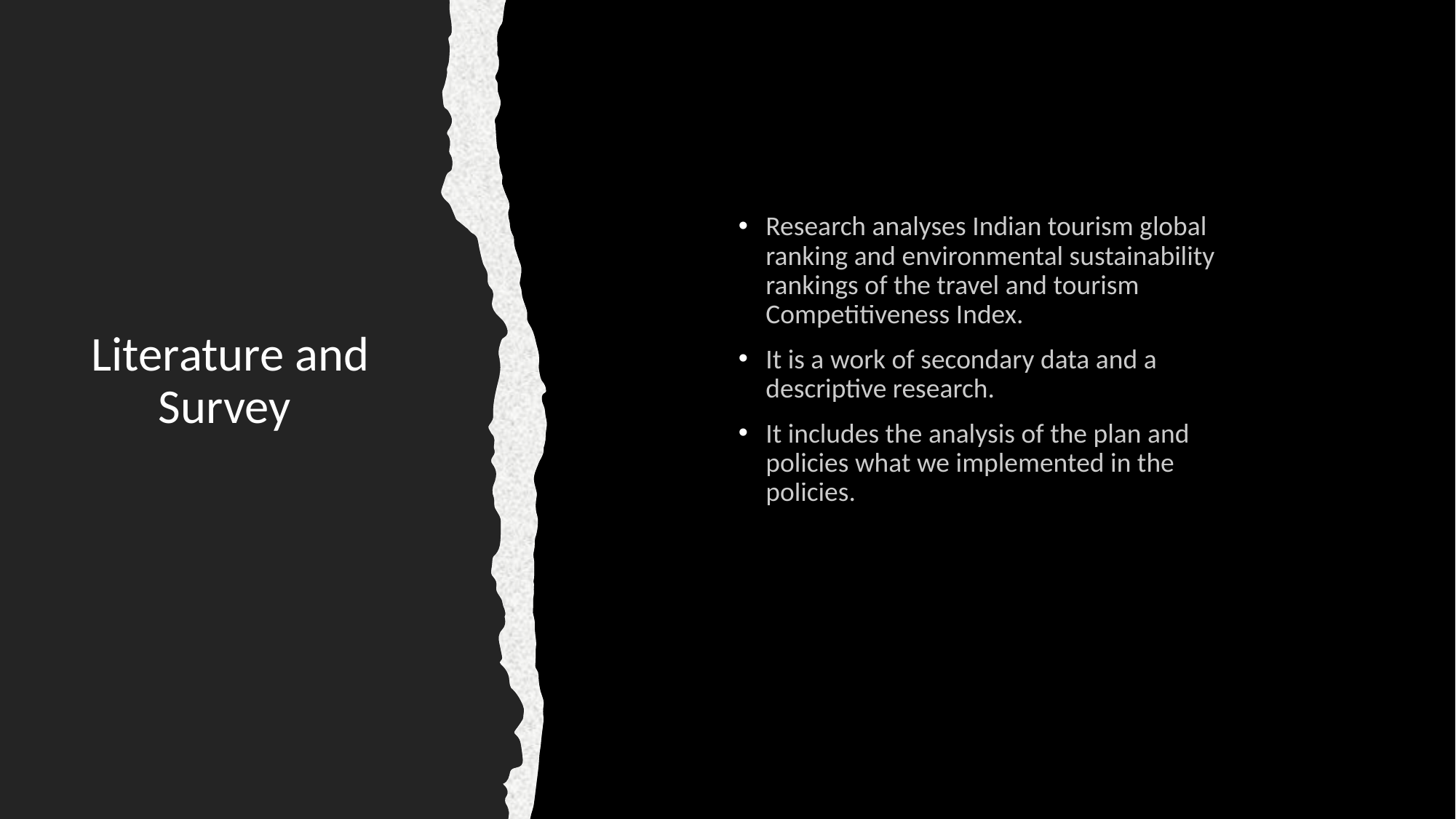

Research analyses Indian tourism global ranking and environmental sustainability rankings of the travel and tourism Competitiveness Index.
It is a work of secondary data and a descriptive research.
It includes the analysis of the plan and policies what we implemented in the policies.
# Literature and Survey